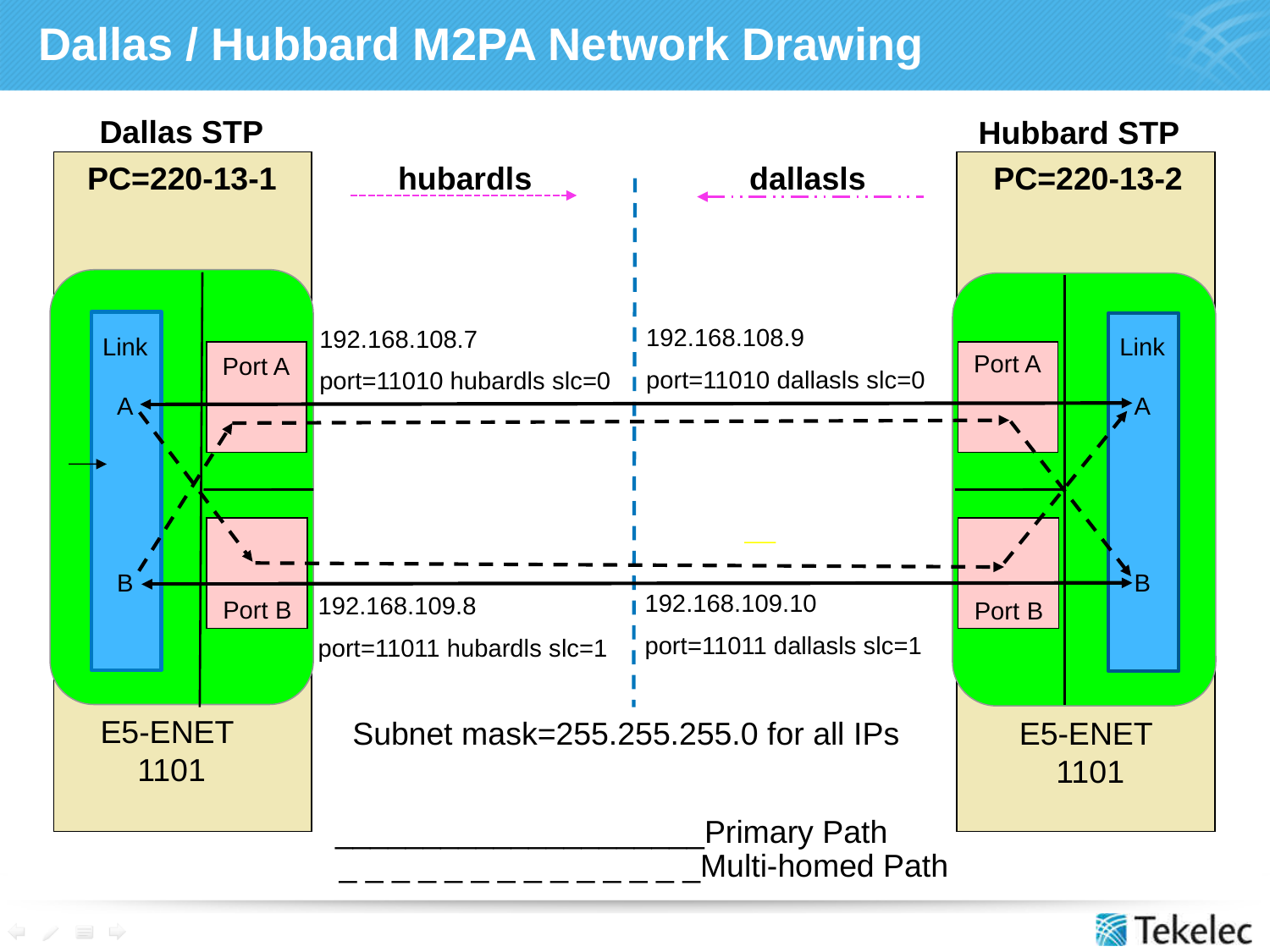

# Dallas / Hubbard M2PA Network Drawing
Dallas STP
Hubbard STP

PC=220-13-1
hubardls
dallasls
PC=220-13-2

192.168.108.9
port=11010 dallasls slc=0
192.168.108.7
port=11010 hubardls slc=0
Link

A

B
Link

A

B

Port A

Port A

192.168.109.10
port=11011 dallasls slc=1

192.168.109.8
port=11011 hubardls slc=1
Port B

Port B

E5-ENET
1101
E5-ENET
1101
Subnet mask=255.255.255.0 for all IPs
_____________________Primary Path
_ _ _ _ _ _ _ _ _ _ _ _ _ _Multi-homed Path